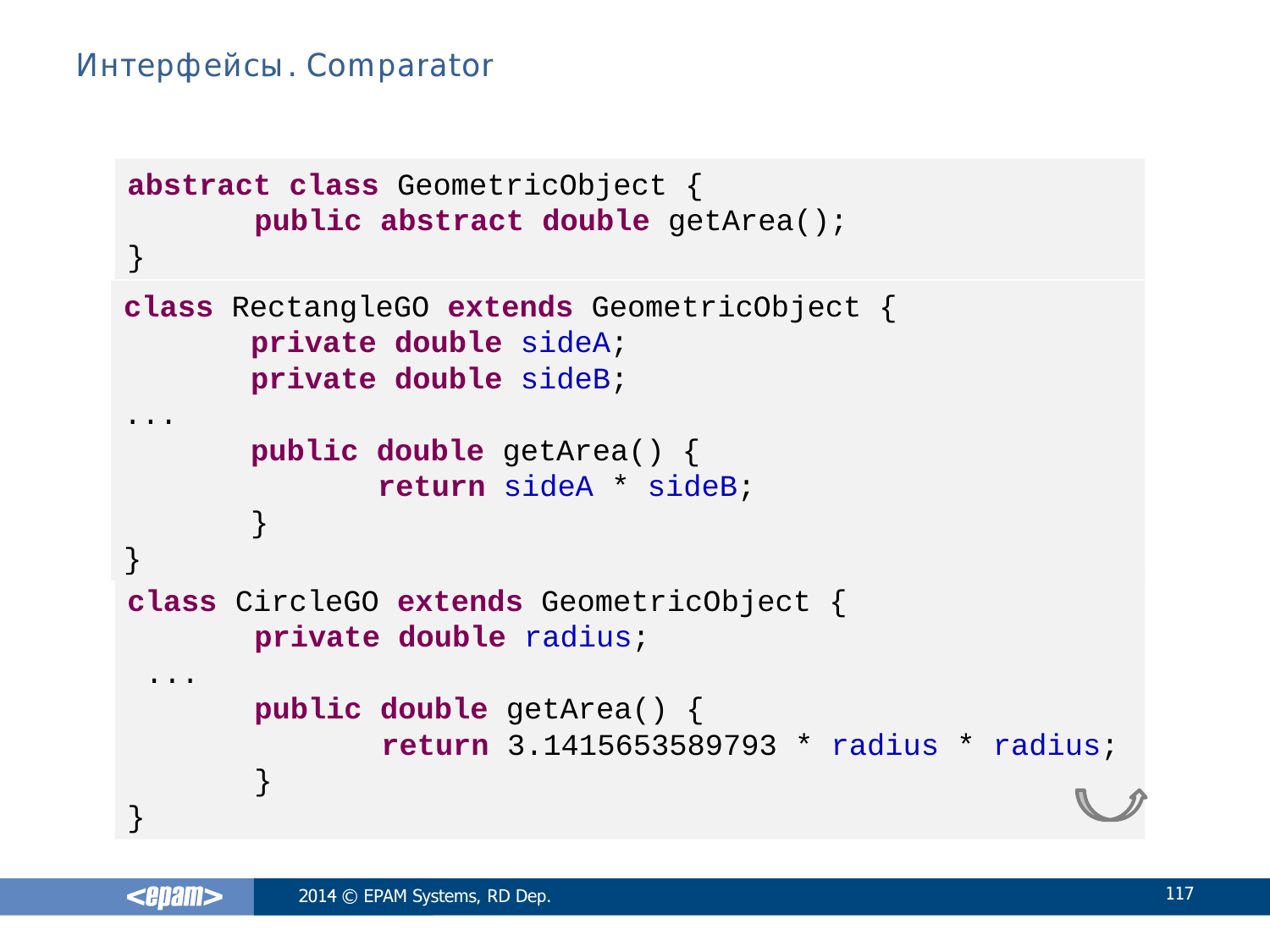

# Интерфейсы. Comparator
abstract class GeometricObject {
	public abstract double getArea();
}
class RectangleGO extends GeometricObject {
	private double sideA;
	private double sideB;
...
	public double getArea() {
		return sideA * sideB;
	}
}
class CircleGO extends GeometricObject {
 	private double radius;
 ...
	public double getArea() {
		return 3.1415653589793 * radius * radius;
	}
}

117
2014 © EPAM Systems, RD Dep.